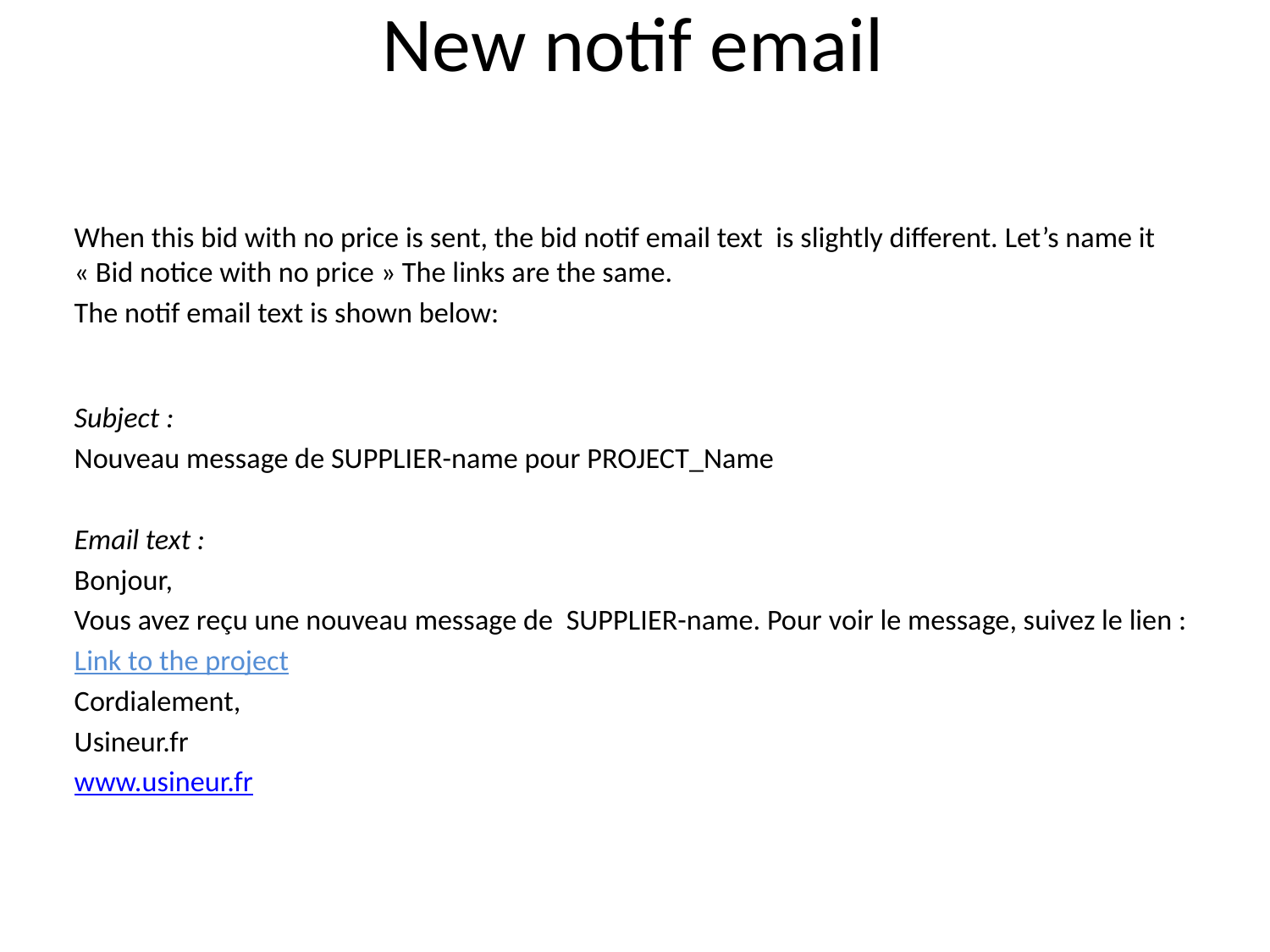

# New notif email
When this bid with no price is sent, the bid notif email text  is slightly different. Let’s name it « Bid notice with no price » The links are the same.
The notif email text is shown below:

Subject :
Nouveau message de SUPPLIER-name pour PROJECT_Name

Email text :
Bonjour,
Vous avez reçu une nouveau message de  SUPPLIER-name. Pour voir le message, suivez le lien :
Link to the project
Cordialement,
Usineur.fr
www.usineur.fr